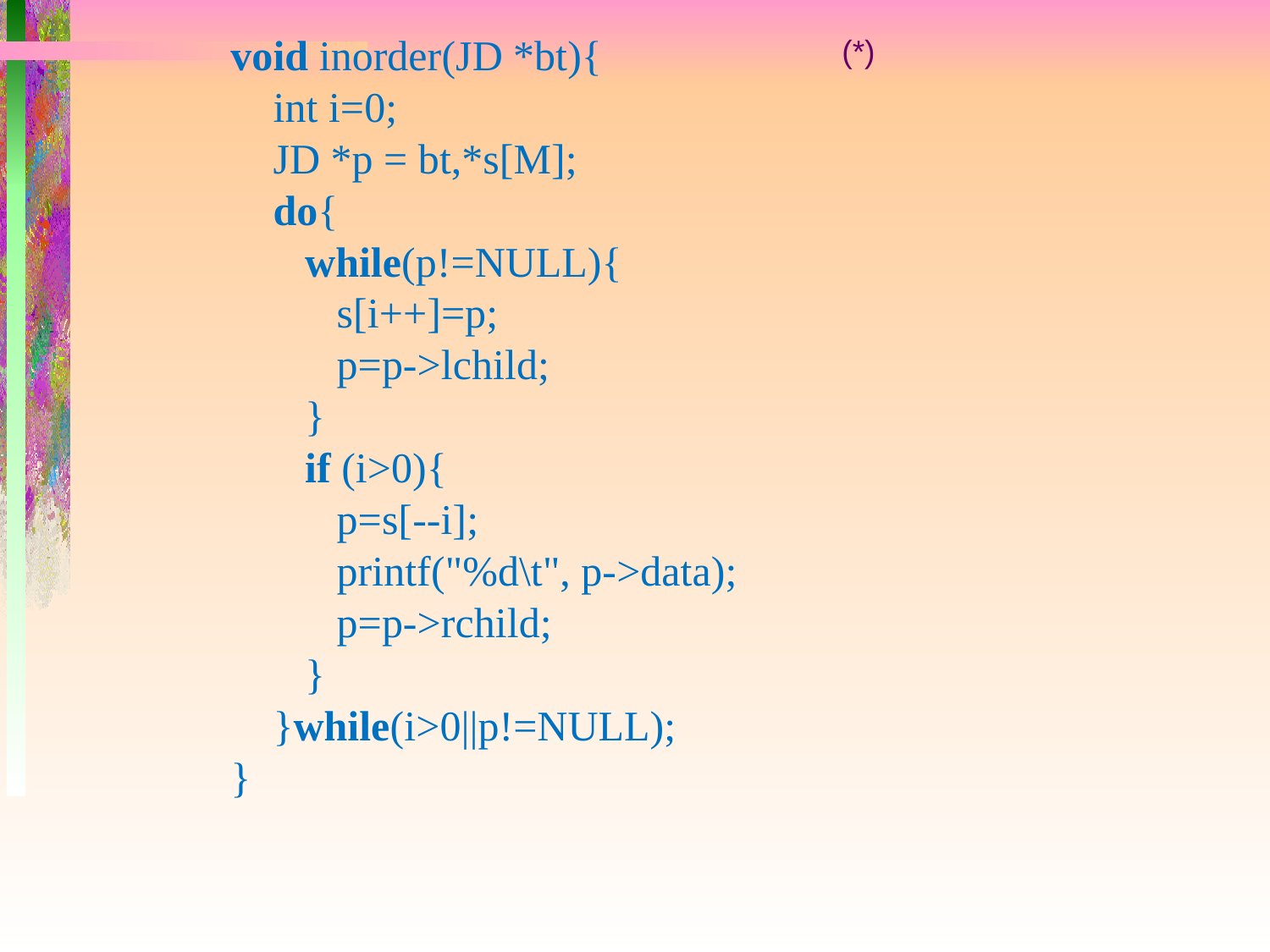

(*)
void inorder(JD *bt){
    int i=0;
    JD *p = bt,*s[M];
    do{
       while(p!=NULL){
          s[i++]=p;
          p=p->lchild;
       }
       if (i>0){
          p=s[--i];
          printf("%d\t", p->data);
          p=p->rchild;
       }
    }while(i>0||p!=NULL);
}